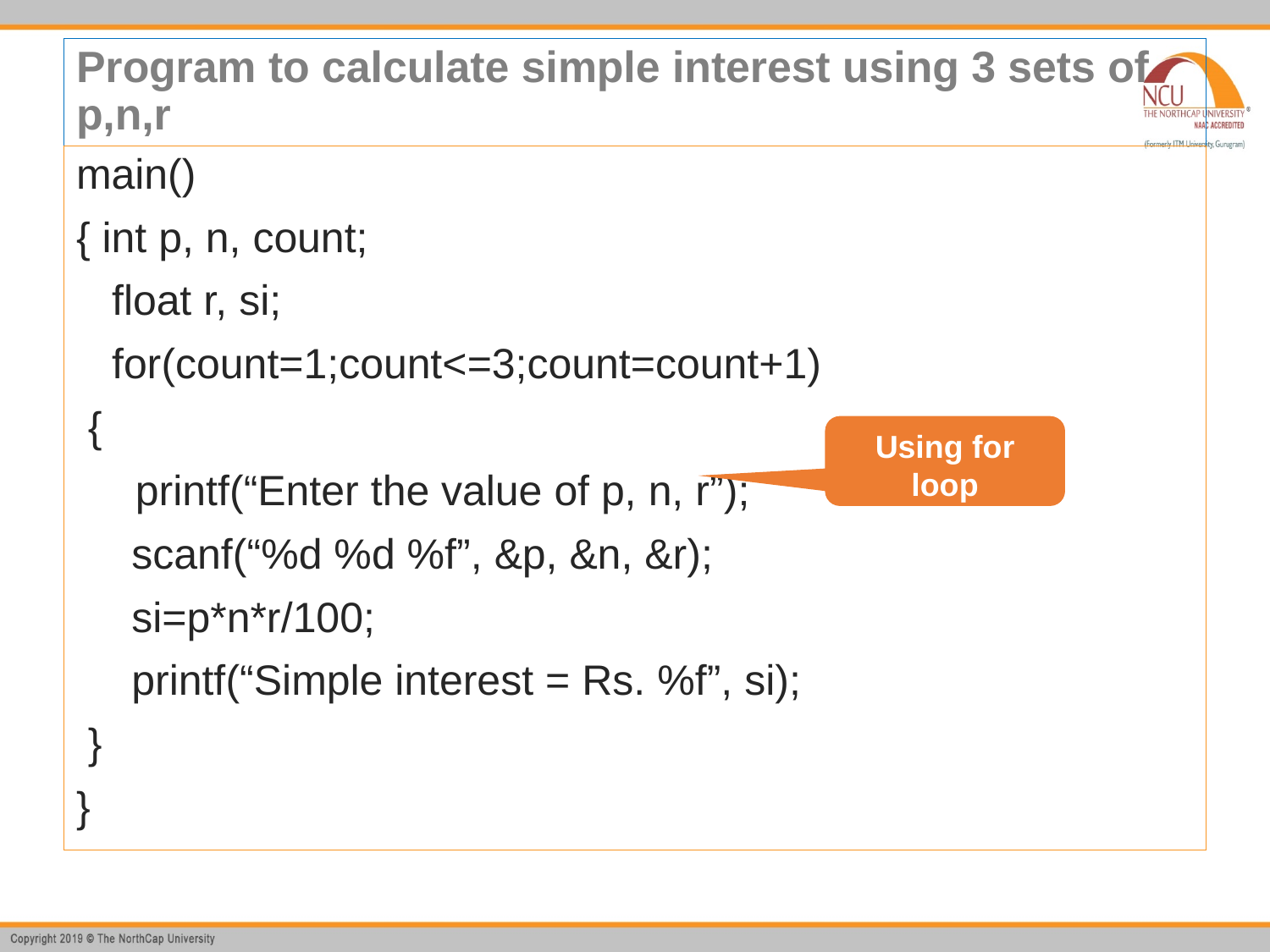

# Program to calculate simple interest using 3 sets of p,n,r
main()
{ int p, n, count;
   float r, si;
   for(count=1;count<=3;count=count+1)
 {
     printf(“Enter the value of p, n, r”);
	  scanf(“%d %d %f”, &p, &n, &r);
	  si=p*n*r/100;
	  printf(“Simple interest = Rs. %f”, si);
 }
}
Using for loop